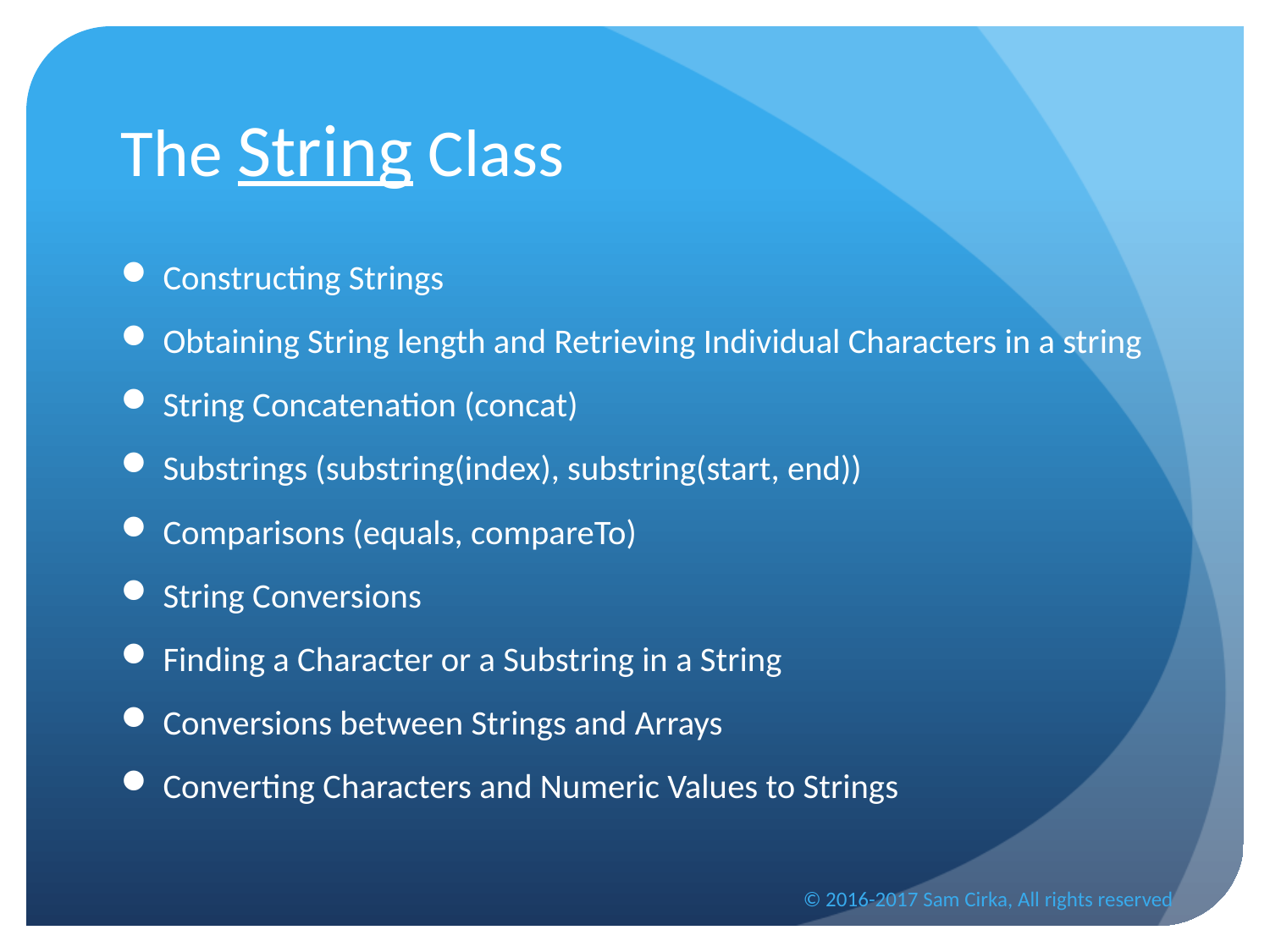

# The String Class
Constructing Strings
Obtaining String length and Retrieving Individual Characters in a string
String Concatenation (concat)
Substrings (substring(index), substring(start, end))
Comparisons (equals, compareTo)
String Conversions
Finding a Character or a Substring in a String
Conversions between Strings and Arrays
Converting Characters and Numeric Values to Strings
© 2016-2017 Sam Cirka, All rights reserved